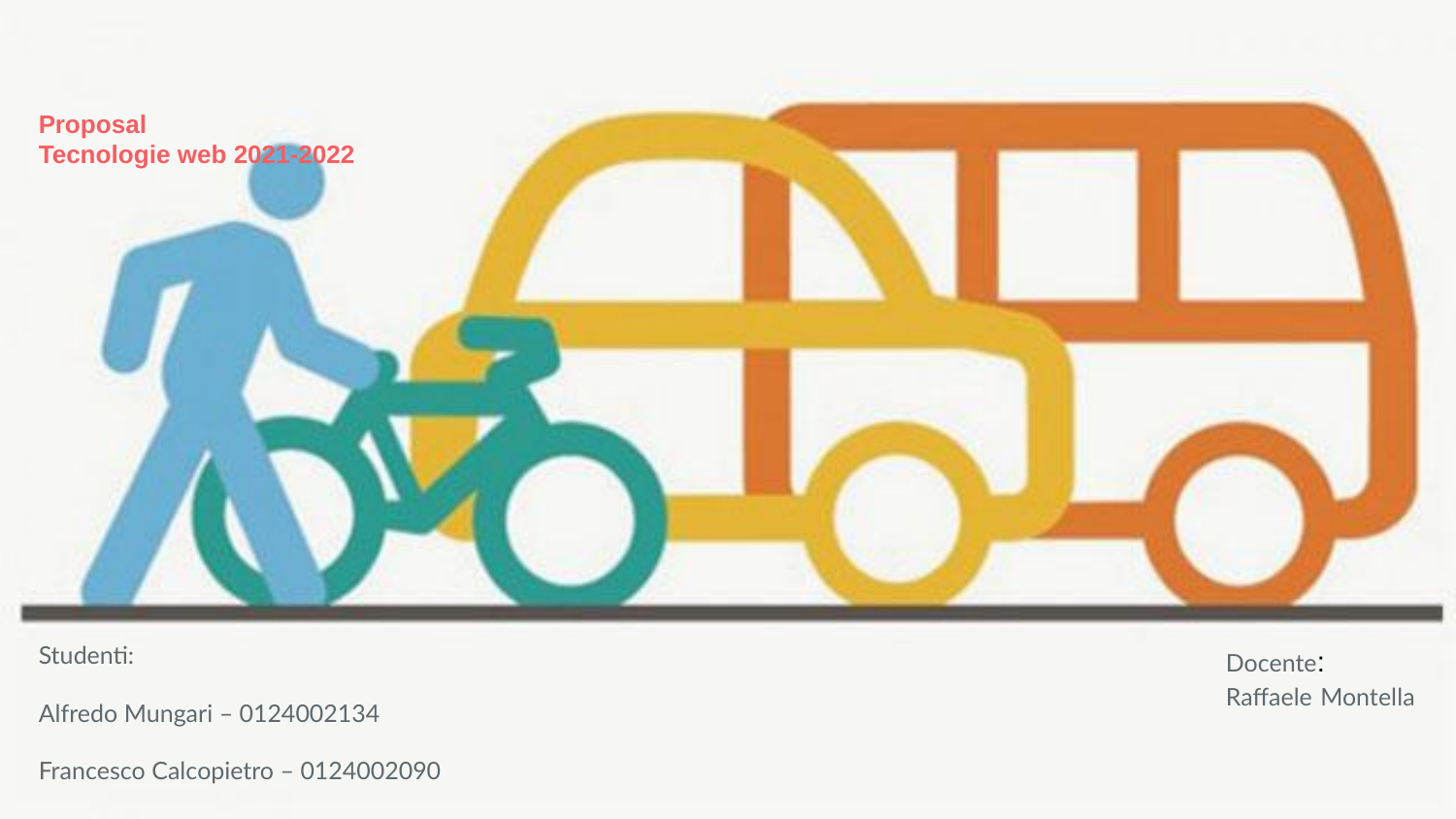

# Proposal
Tecnologie web 2021-2022
Studenti:
Alfredo Mungari – 0124002134
Francesco Calcopietro – 0124002090
Docente:
Raffaele Montella